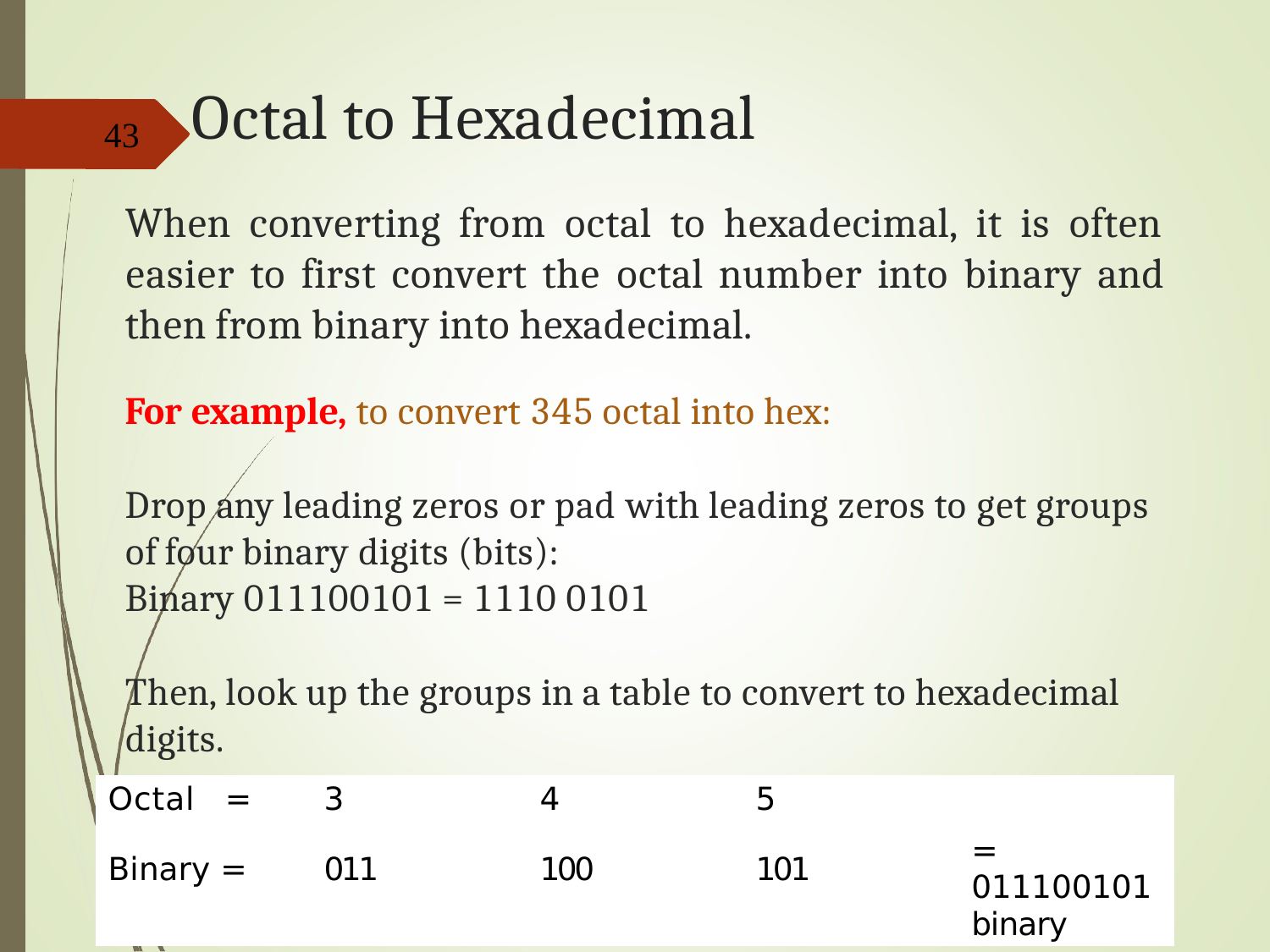

# Octal to Hexadecimal
43
When converting from octal to hexadecimal, it is often  easier to first convert the octal number into binary and  then from binary into hexadecimal.
For example, to convert 345 octal into hex:

Drop any leading zeros or pad with leading zeros to get groups  of four binary digits (bits):
Binary 011100101 = 1110 0101

Then, look up the groups in a table to convert to hexadecimal
digits.
| Octal = | 3 | 4 | 5 |  |
| --- | --- | --- | --- | --- |
| Binary = | 011 | 100 | 101 | = 011100101 binary |